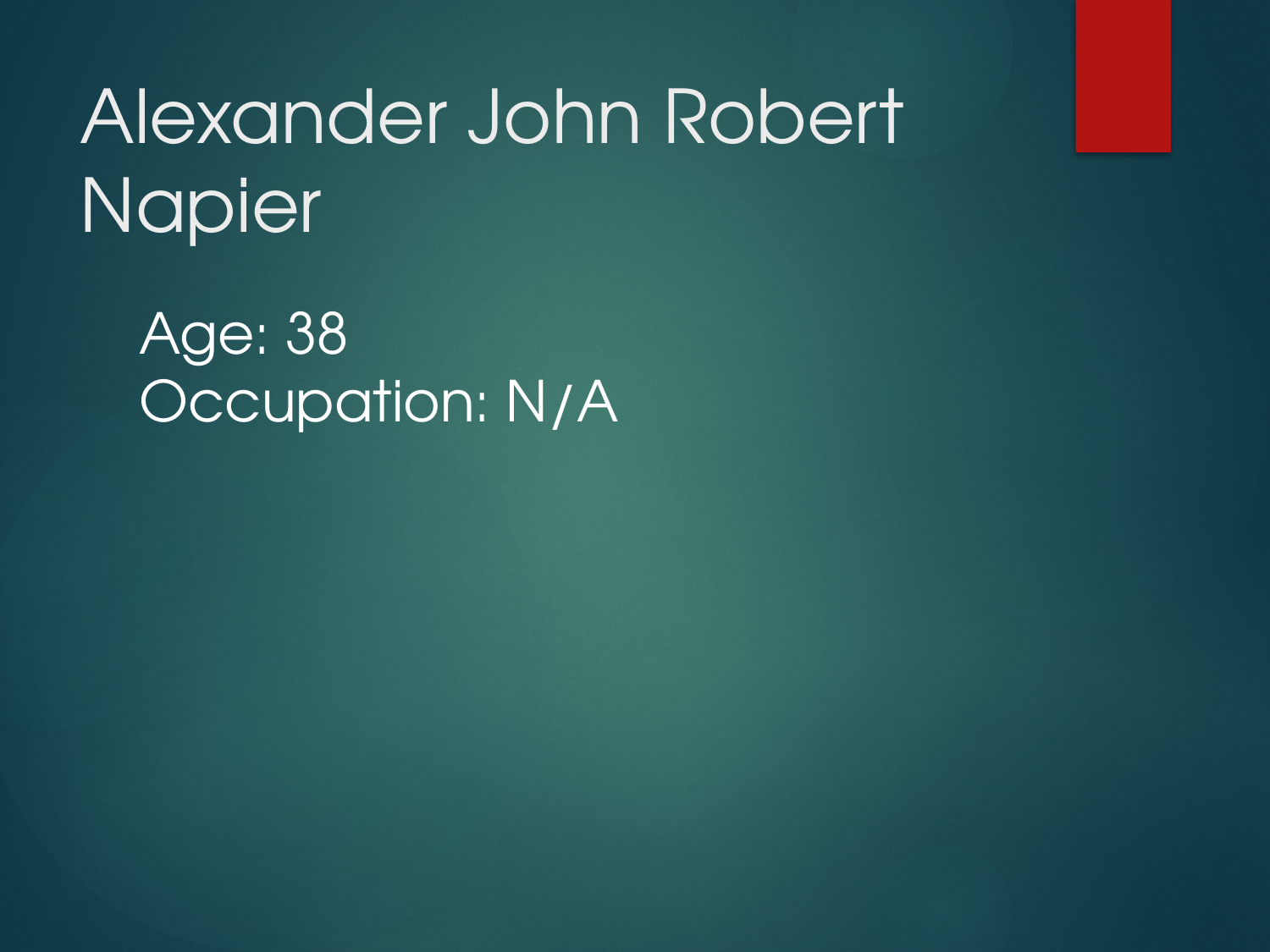

# Alexander John Robert Napier

Age: 38
Occupation: N/A